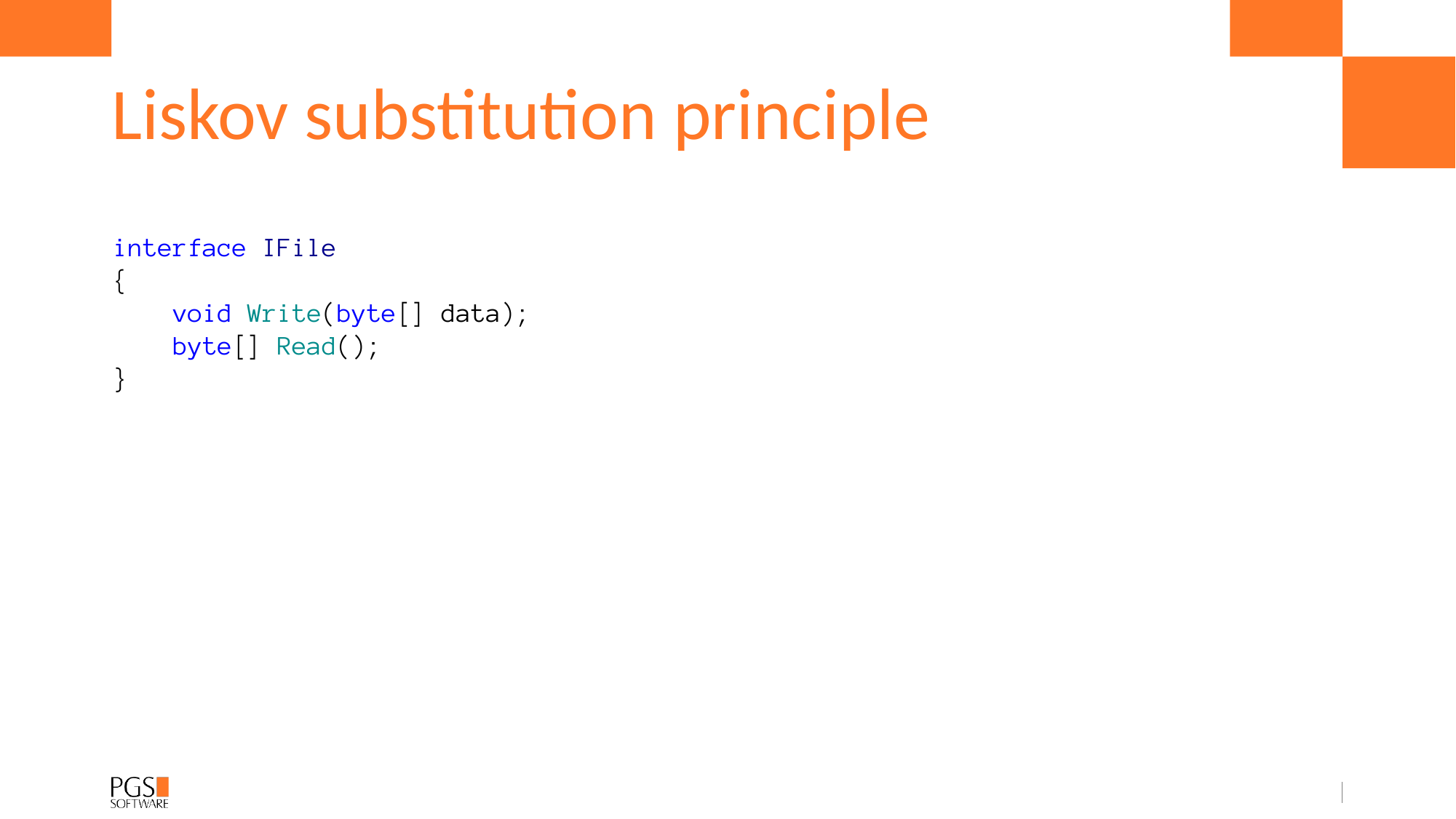

# Liskov substitution principle
interface IFile
{
    void Write(byte[] data);
    byte[] Read();
}